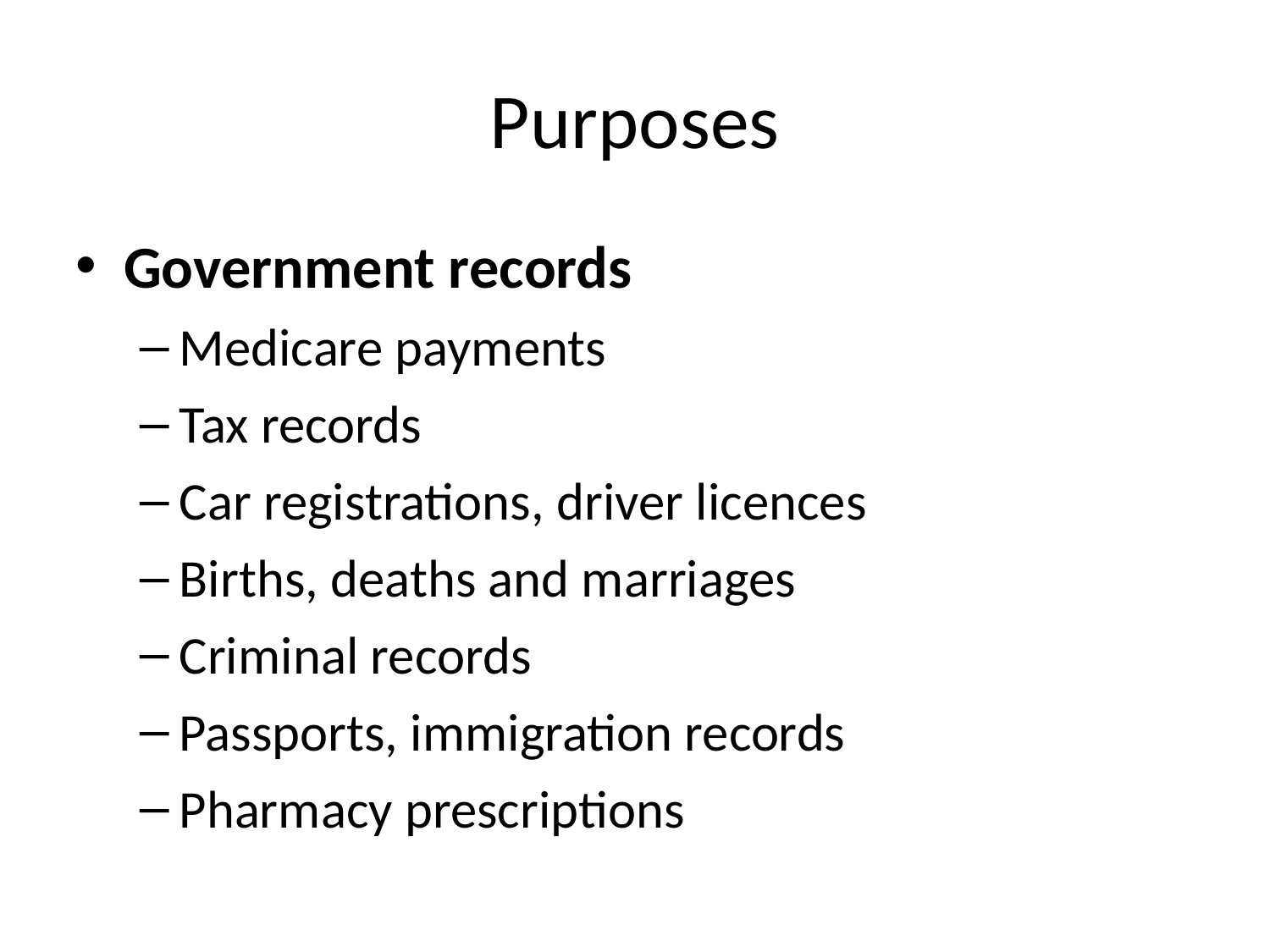

# Purposes
Government records
Medicare payments
Tax records
Car registrations, driver licences
Births, deaths and marriages
Criminal records
Passports, immigration records
Pharmacy prescriptions